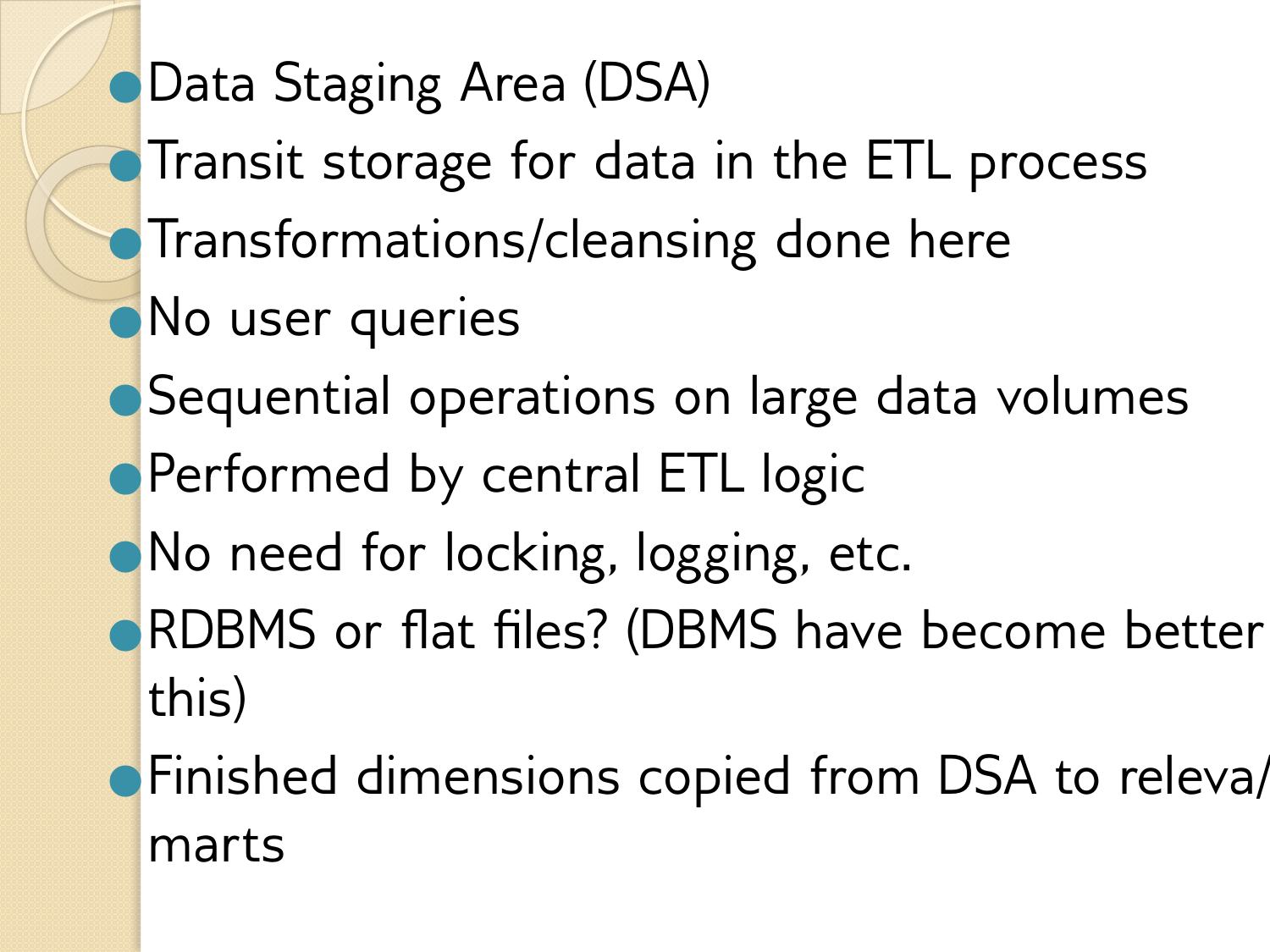

Data Staging Area (DSA)
Transit storage for data in the ETL process
Transformations/cleansing done here
No user queries
Sequential operations on large data volumes
Performed by central ETL logic
No need for locking, logging, etc.
RDBMS or flat files? (DBMS have become better at this)
Finished dimensions copied from DSA to releva/nt marts
#